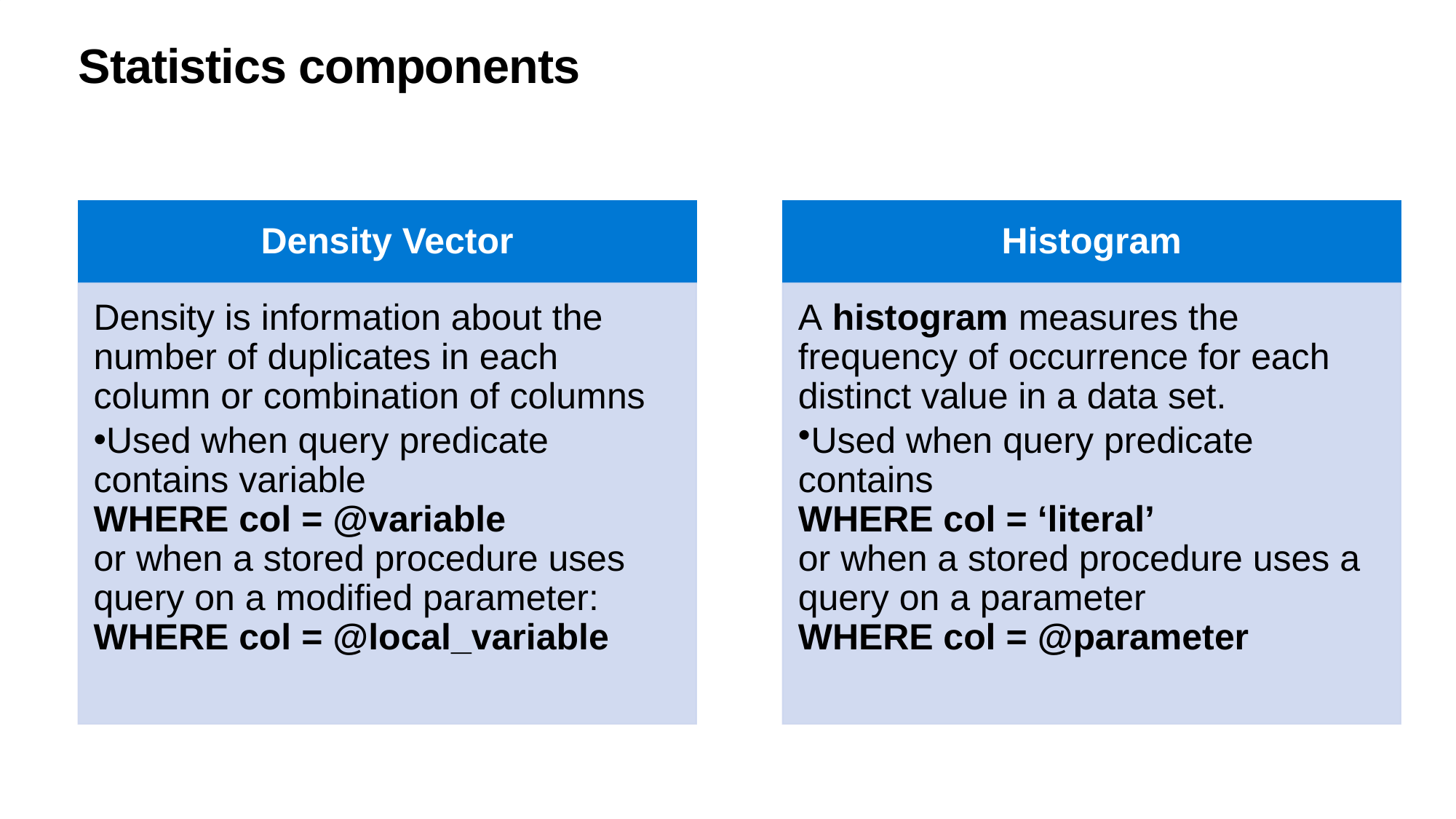

# Statistics components
Density Vector
Density is information about the number of duplicates in each column or combination of columns
Used when query predicate contains variable
WHERE col = @variable
or when a stored procedure uses query on a modified parameter:
WHERE col = @local_variable
Histogram
A histogram measures the frequency of occurrence for each distinct value in a data set.
Used when query predicate contains
WHERE col = ‘literal’
or when a stored procedure uses a query on a parameter
WHERE col = @parameter